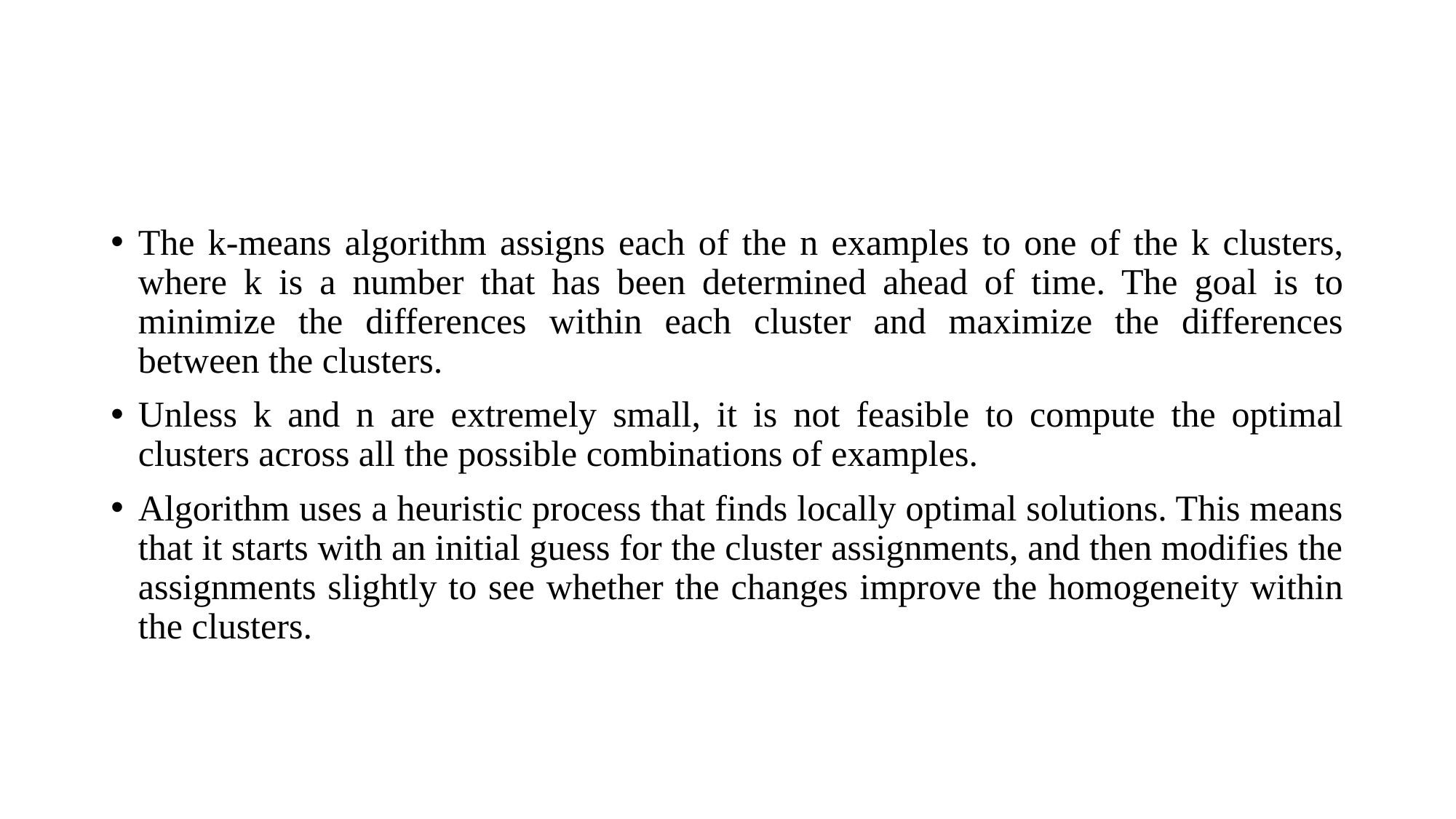

#
The k-means algorithm assigns each of the n examples to one of the k clusters, where k is a number that has been determined ahead of time. The goal is to minimize the differences within each cluster and maximize the differences between the clusters.
Unless k and n are extremely small, it is not feasible to compute the optimal clusters across all the possible combinations of examples.
Algorithm uses a heuristic process that finds locally optimal solutions. This means that it starts with an initial guess for the cluster assignments, and then modifies the assignments slightly to see whether the changes improve the homogeneity within the clusters.